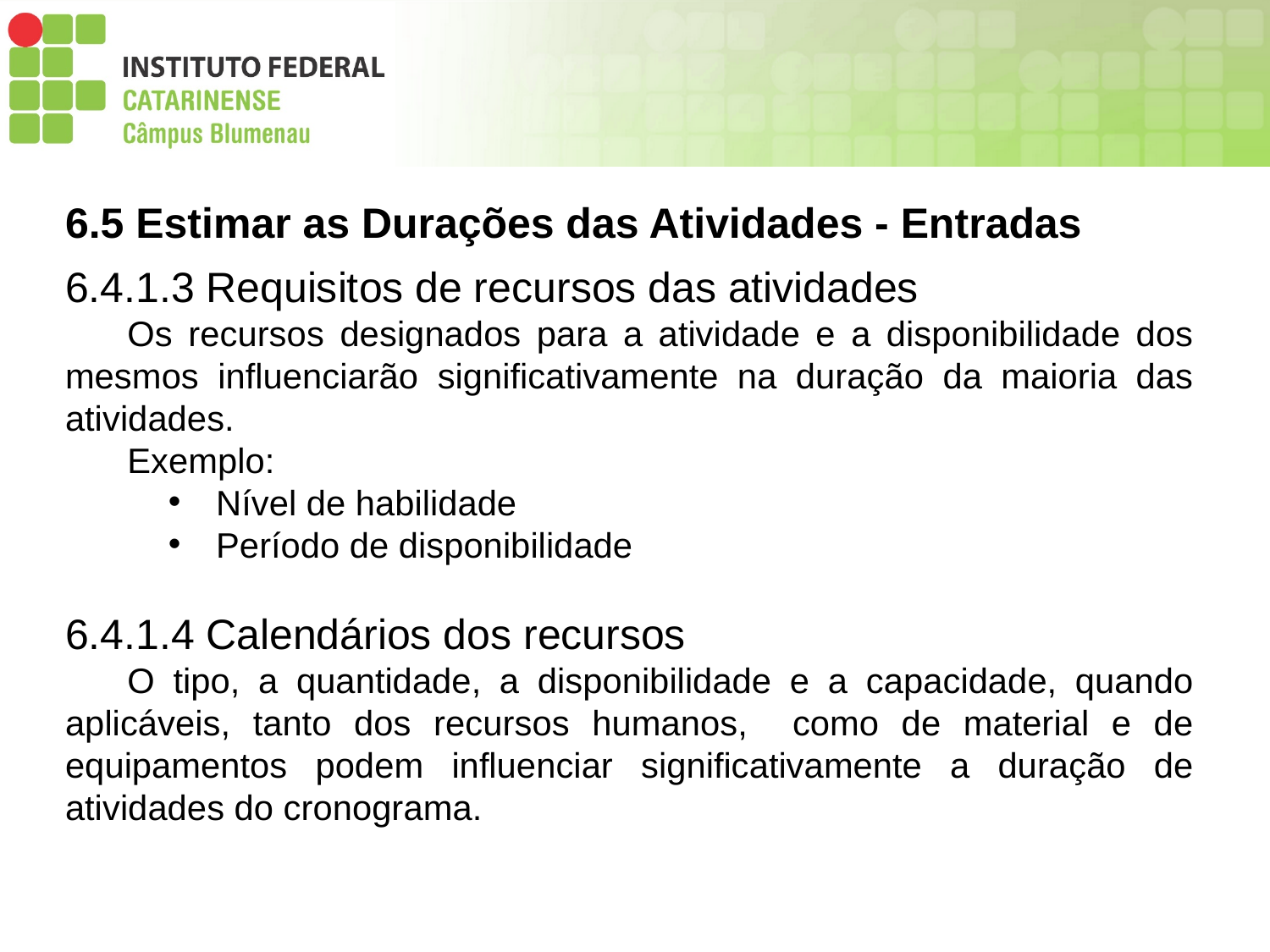

6.5 Estimar as Durações das Atividades - Entradas
6.4.1.3 Requisitos de recursos das atividades
Os recursos designados para a atividade e a disponibilidade dos mesmos influenciarão significativamente na duração da maioria das atividades.
Exemplo:
Nível de habilidade
Período de disponibilidade

6.4.1.4 Calendários dos recursos
O tipo, a quantidade, a disponibilidade e a capacidade, quando aplicáveis, tanto dos recursos humanos,  como de material e de equipamentos podem influenciar significativamente a duração de atividades do cronograma.